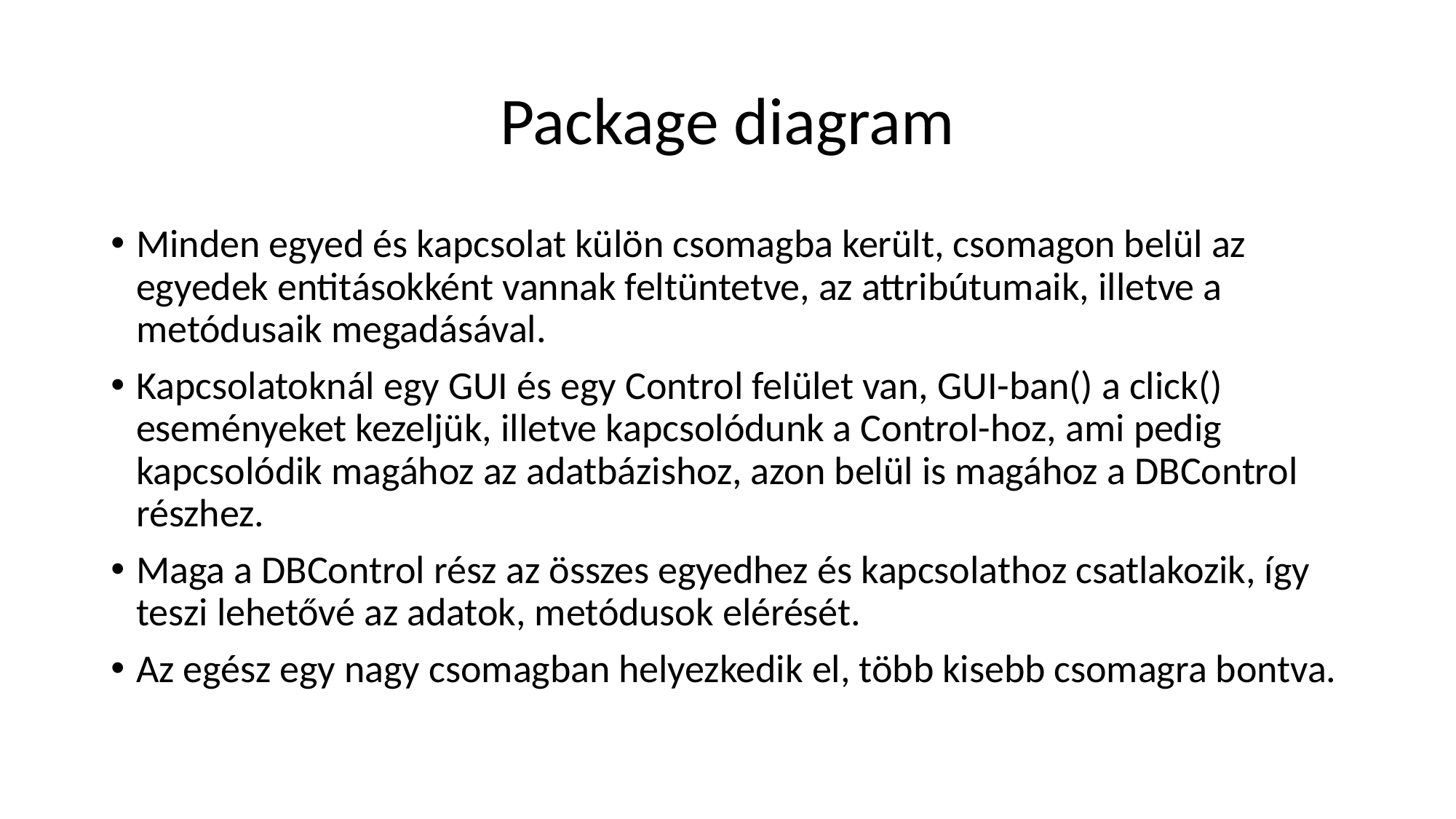

# Package diagram
Minden egyed és kapcsolat külön csomagba került, csomagon belül az egyedek entitásokként vannak feltüntetve, az attribútumaik, illetve a metódusaik megadásával.
Kapcsolatoknál egy GUI és egy Control felület van, GUI-ban() a click() eseményeket kezeljük, illetve kapcsolódunk a Control-hoz, ami pedig kapcsolódik magához az adatbázishoz, azon belül is magához a DBControl részhez.
Maga a DBControl rész az összes egyedhez és kapcsolathoz csatlakozik, így teszi lehetővé az adatok, metódusok elérését.
Az egész egy nagy csomagban helyezkedik el, több kisebb csomagra bontva.